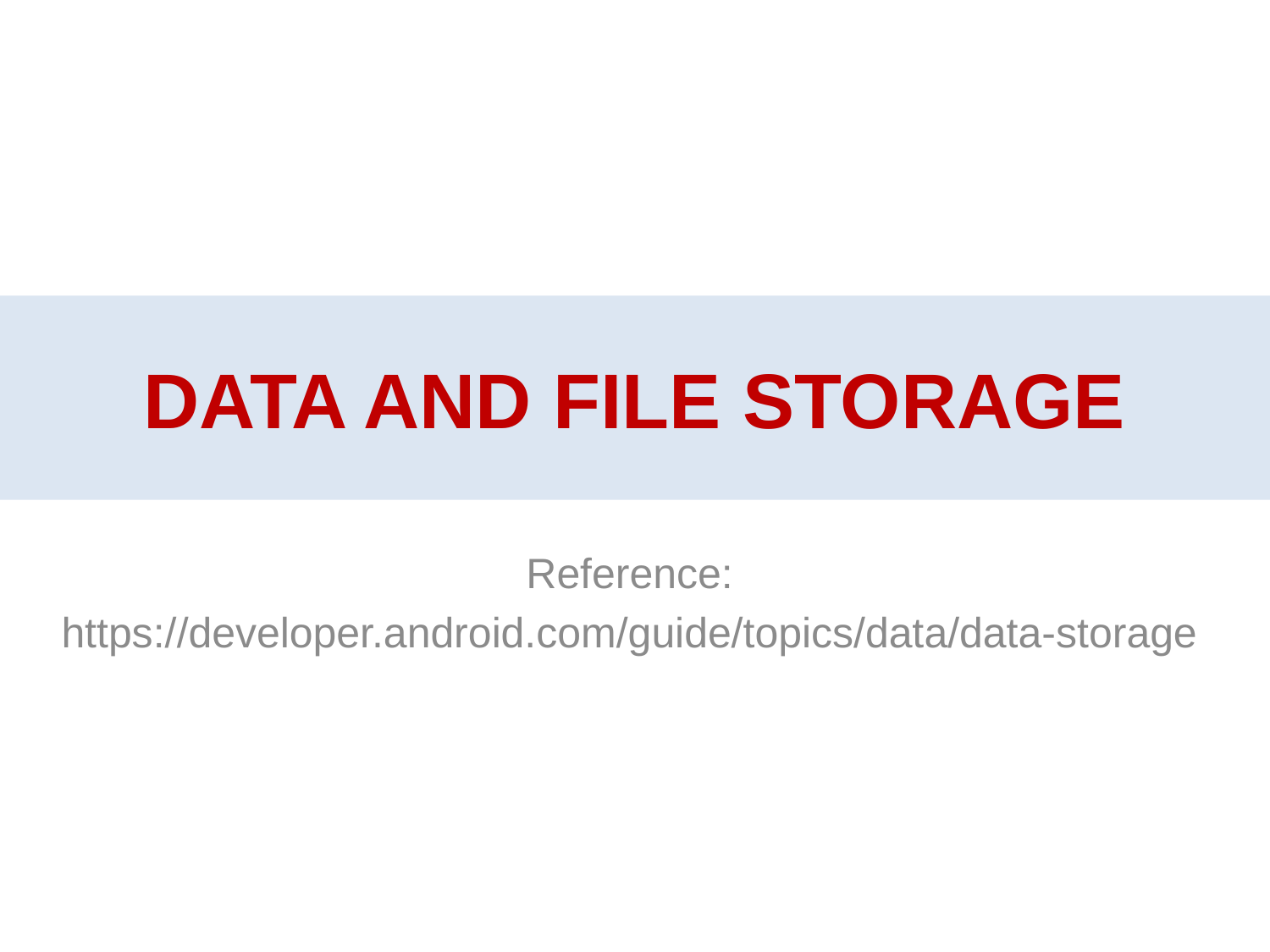

# Data and file storage
Reference:
https://developer.android.com/guide/topics/data/data-storage